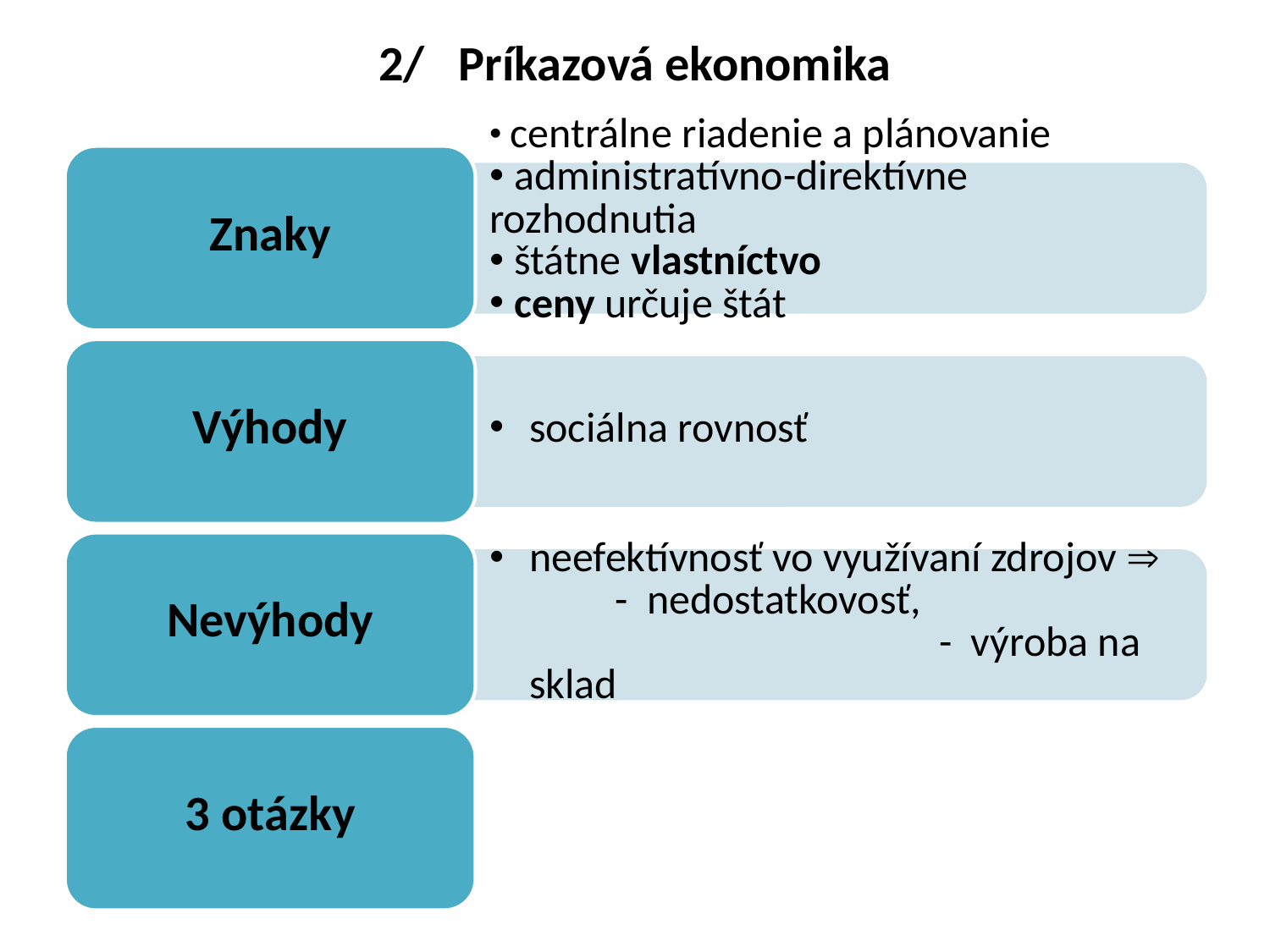

# 2/   Príkazová ekonomika
Znaky
Výhody
sociálna rovnosť
Nevýhody
neefektívnosť vo využívaní zdrojov ⇒            -  nedostatkovosť,                                                                       -  výroba na sklad
3 otázky
 centrálne riadenie a plánovanie
 administratívno-direktívne rozhodnutia
 štátne vlastníctvo
 ceny určuje štát